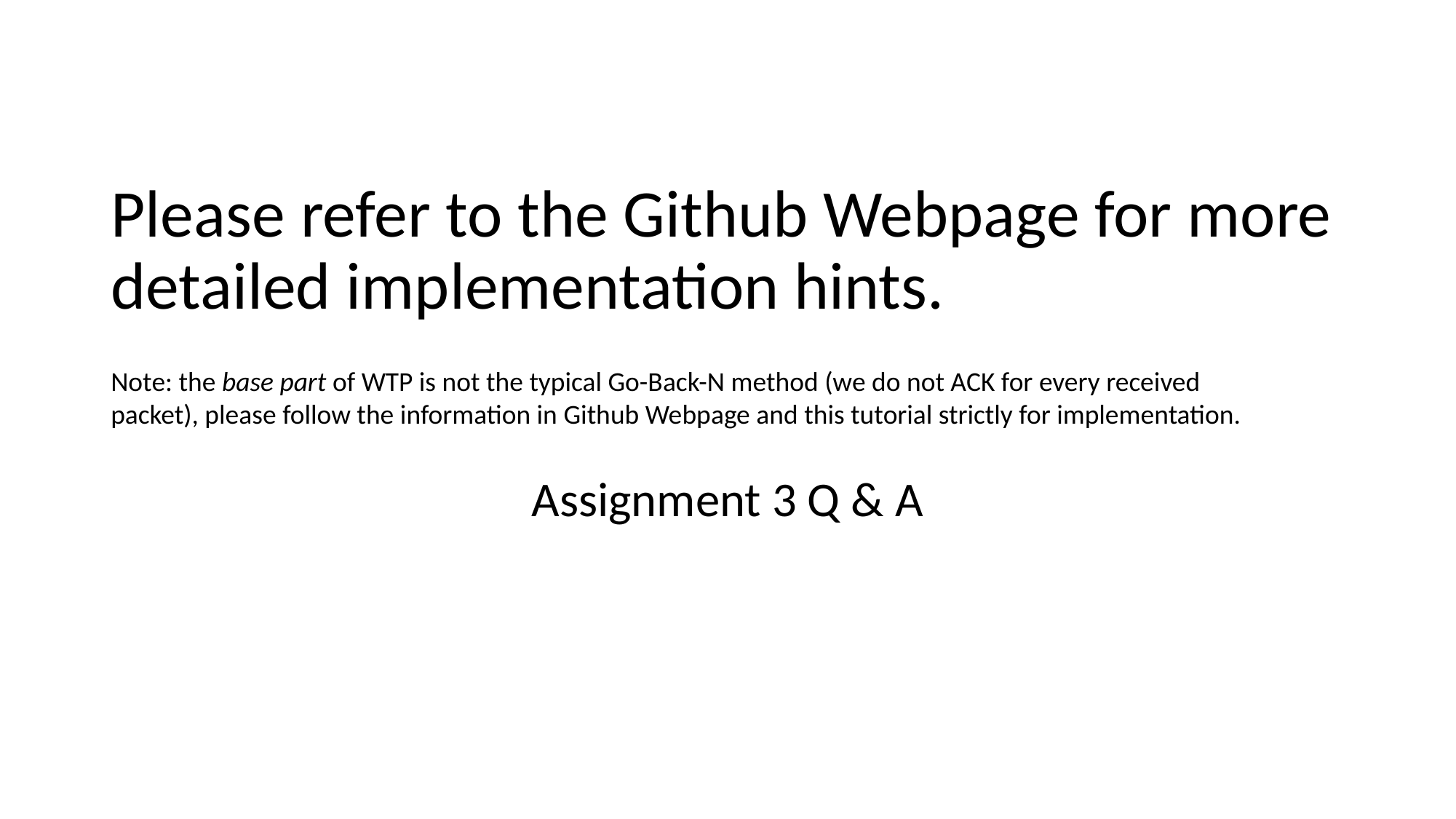

Please refer to the Github Webpage for more detailed implementation hints.
Note: the base part of WTP is not the typical Go-Back-N method (we do not ACK for every received packet), please follow the information in Github Webpage and this tutorial strictly for implementation.
# Assignment 3 Q & A